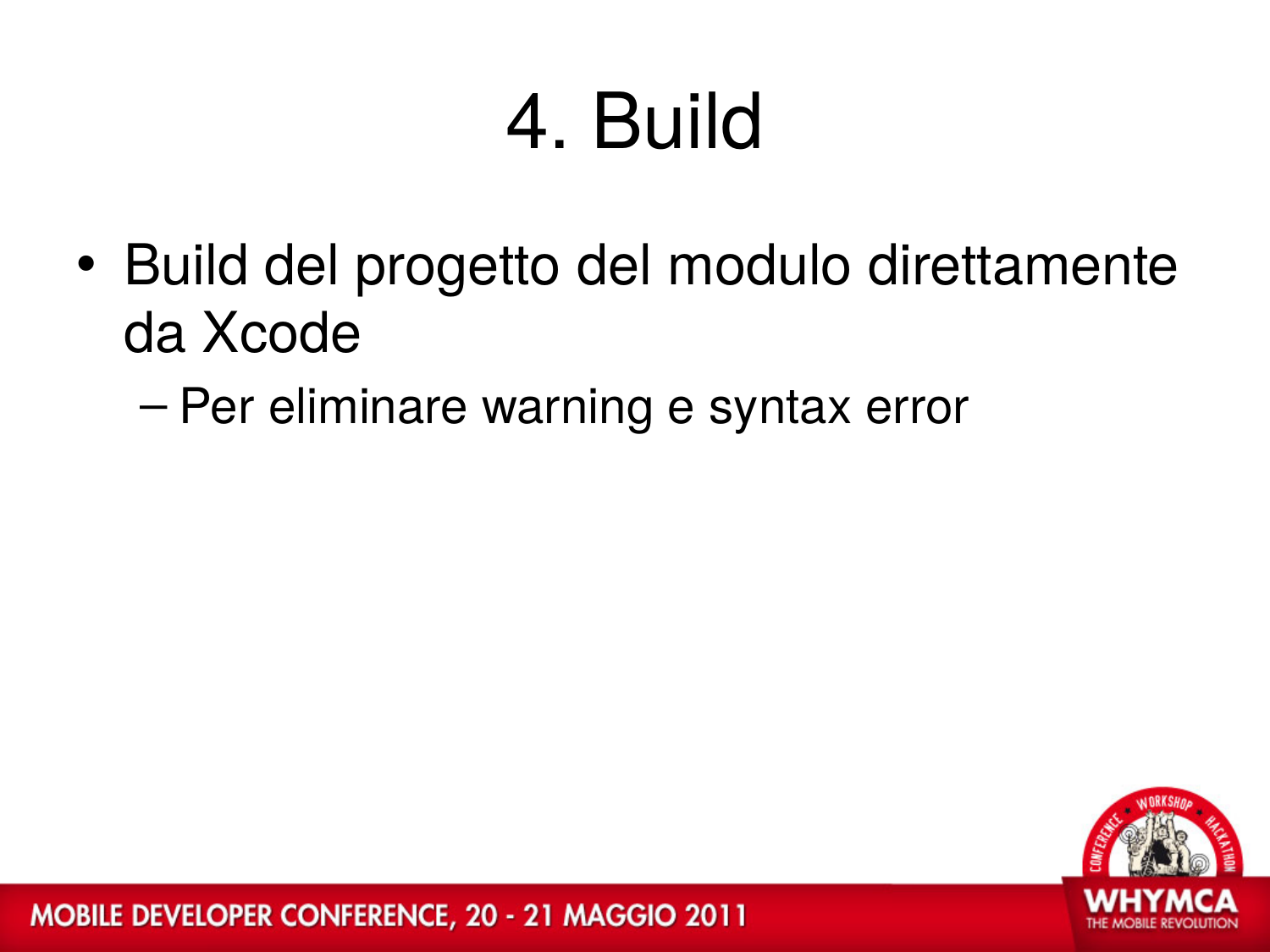

# 4. Build
Build del progetto del modulo direttamente da Xcode
Per eliminare warning e syntax error